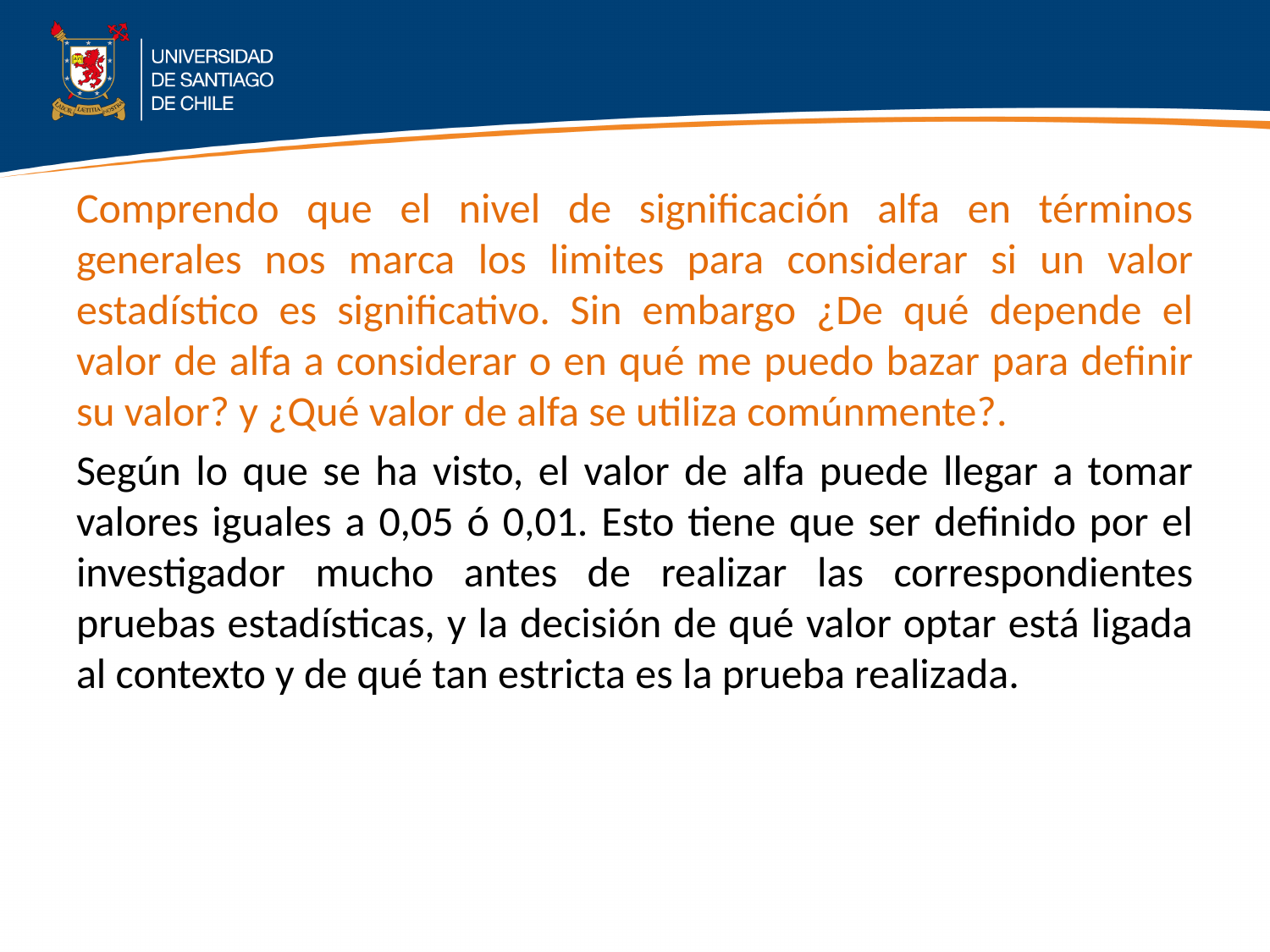

Comprendo que el nivel de significación alfa en términos generales nos marca los limites para considerar si un valor estadístico es significativo. Sin embargo ¿De qué depende el valor de alfa a considerar o en qué me puedo bazar para definir su valor? y ¿Qué valor de alfa se utiliza comúnmente?.
Según lo que se ha visto, el valor de alfa puede llegar a tomar valores iguales a 0,05 ó 0,01. Esto tiene que ser definido por el investigador mucho antes de realizar las correspondientes pruebas estadísticas, y la decisión de qué valor optar está ligada al contexto y de qué tan estricta es la prueba realizada.